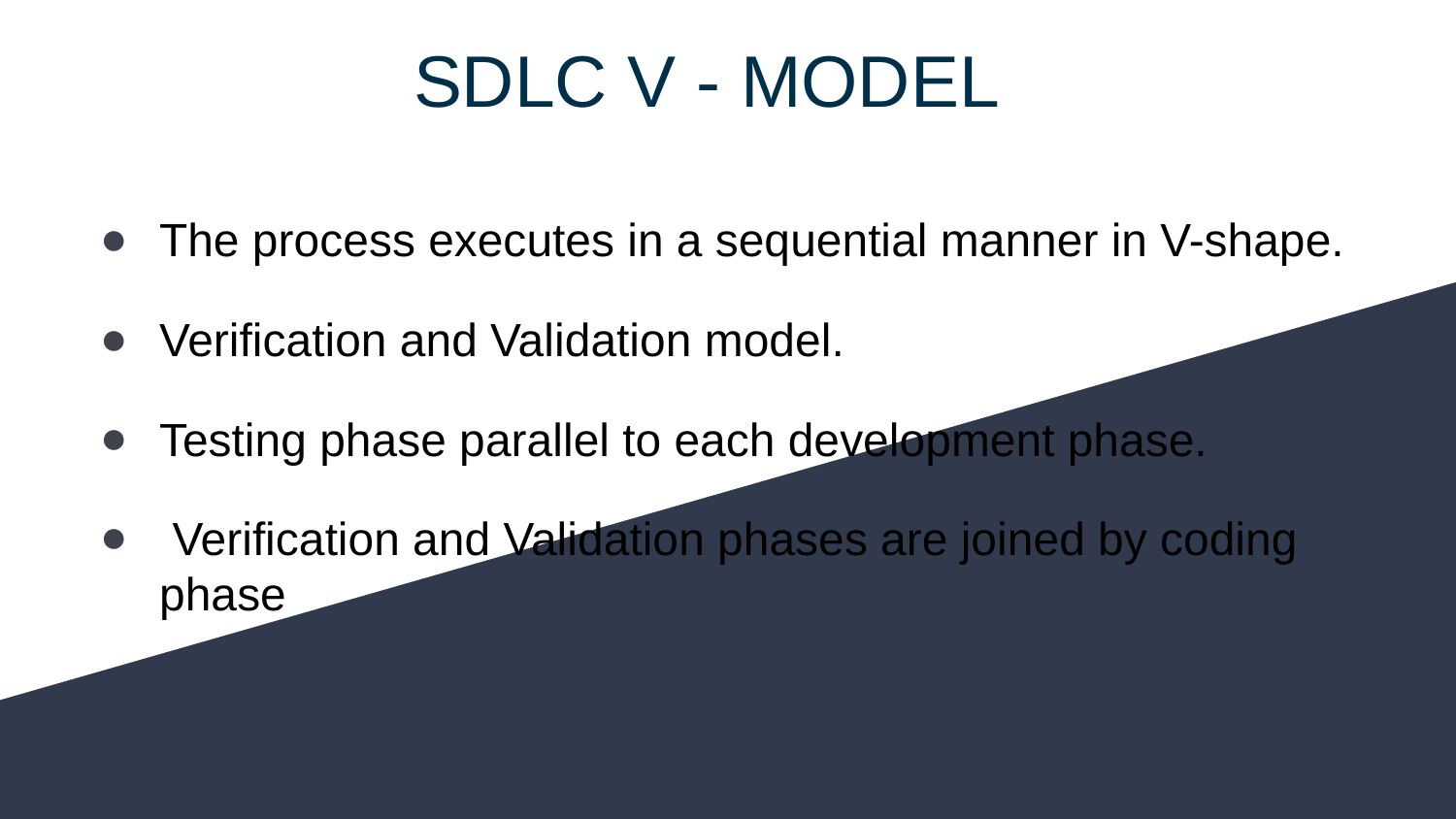

SDLC V - MODEL
The process executes in a sequential manner in V-shape.

Verification and Validation model.

Testing phase parallel to each development phase.

 Verification and Validation phases are joined by coding phase